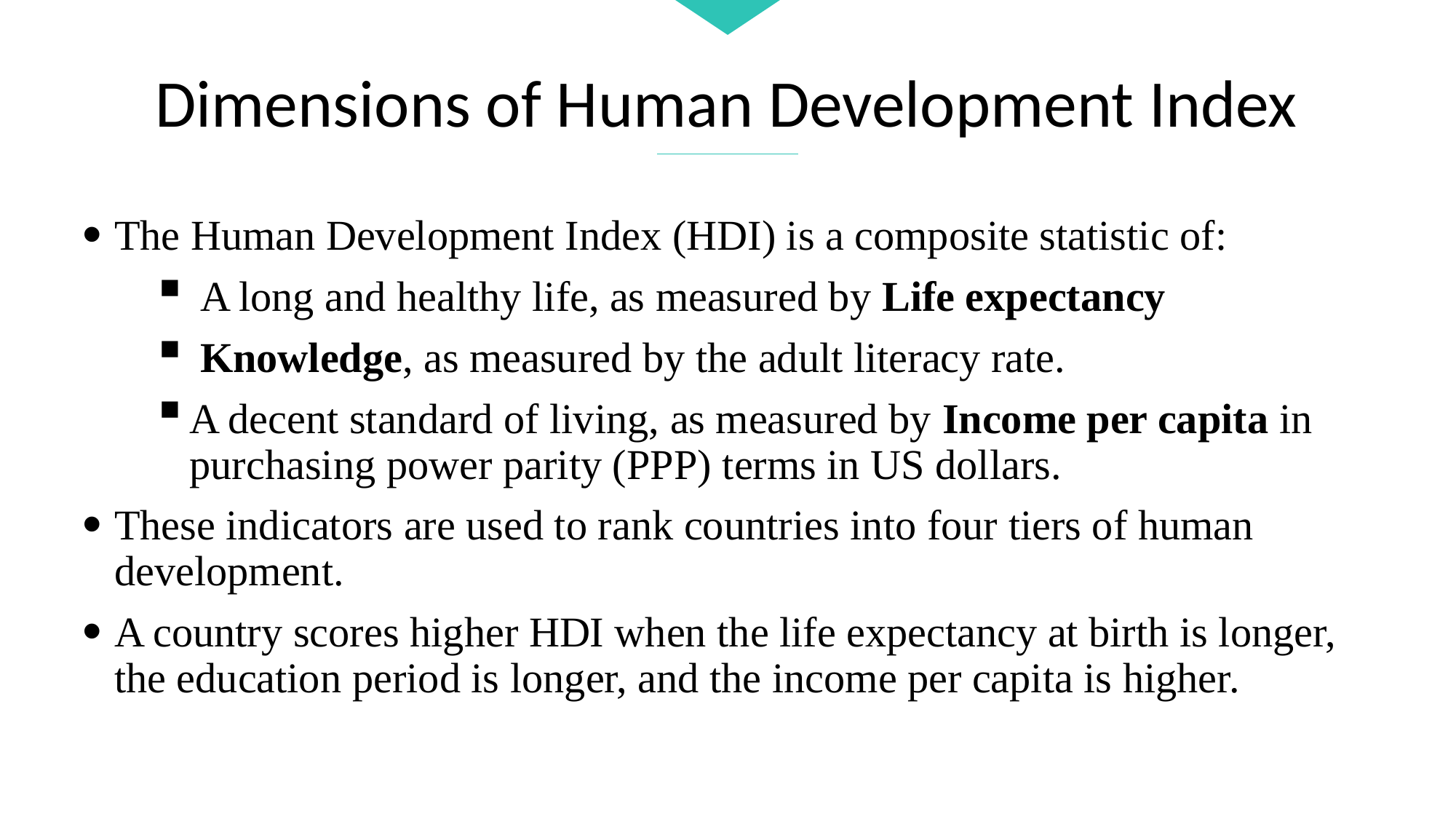

Dimensions of Human Development Index
The Human Development Index (HDI) is a composite statistic of:
 A long and healthy life, as measured by Life expectancy
 Knowledge, as measured by the adult literacy rate.
A decent standard of living, as measured by Income per capita in purchasing power parity (PPP) terms in US dollars.
These indicators are used to rank countries into four tiers of human development.
A country scores higher HDI when the life expectancy at birth is longer, the education period is longer, and the income per capita is higher.